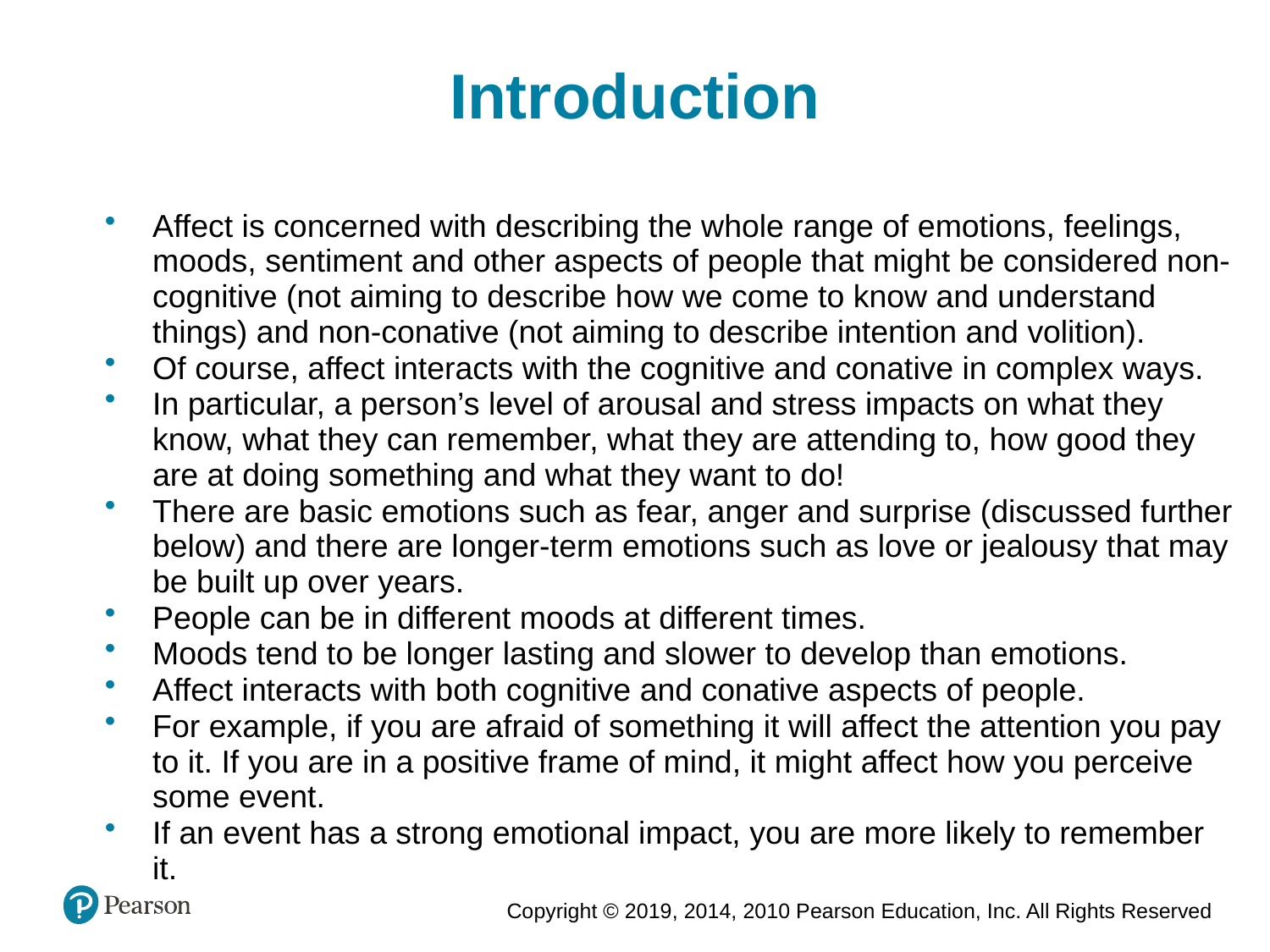

Introduction
Affect is concerned with describing the whole range of emotions, feelings, moods, sentiment and other aspects of people that might be considered non-cognitive (not aiming to describe how we come to know and understand things) and non-conative (not aiming to describe intention and volition).
Of course, affect interacts with the cognitive and conative in complex ways.
In particular, a person’s level of arousal and stress impacts on what they know, what they can remember, what they are attending to, how good they are at doing something and what they want to do!
There are basic emotions such as fear, anger and surprise (discussed further below) and there are longer-term emotions such as love or jealousy that may be built up over years.
People can be in different moods at different times.
Moods tend to be longer lasting and slower to develop than emotions.
Affect interacts with both cognitive and conative aspects of people.
For example, if you are afraid of something it will affect the attention you pay to it. If you are in a positive frame of mind, it might affect how you perceive some event.
If an event has a strong emotional impact, you are more likely to remember it.